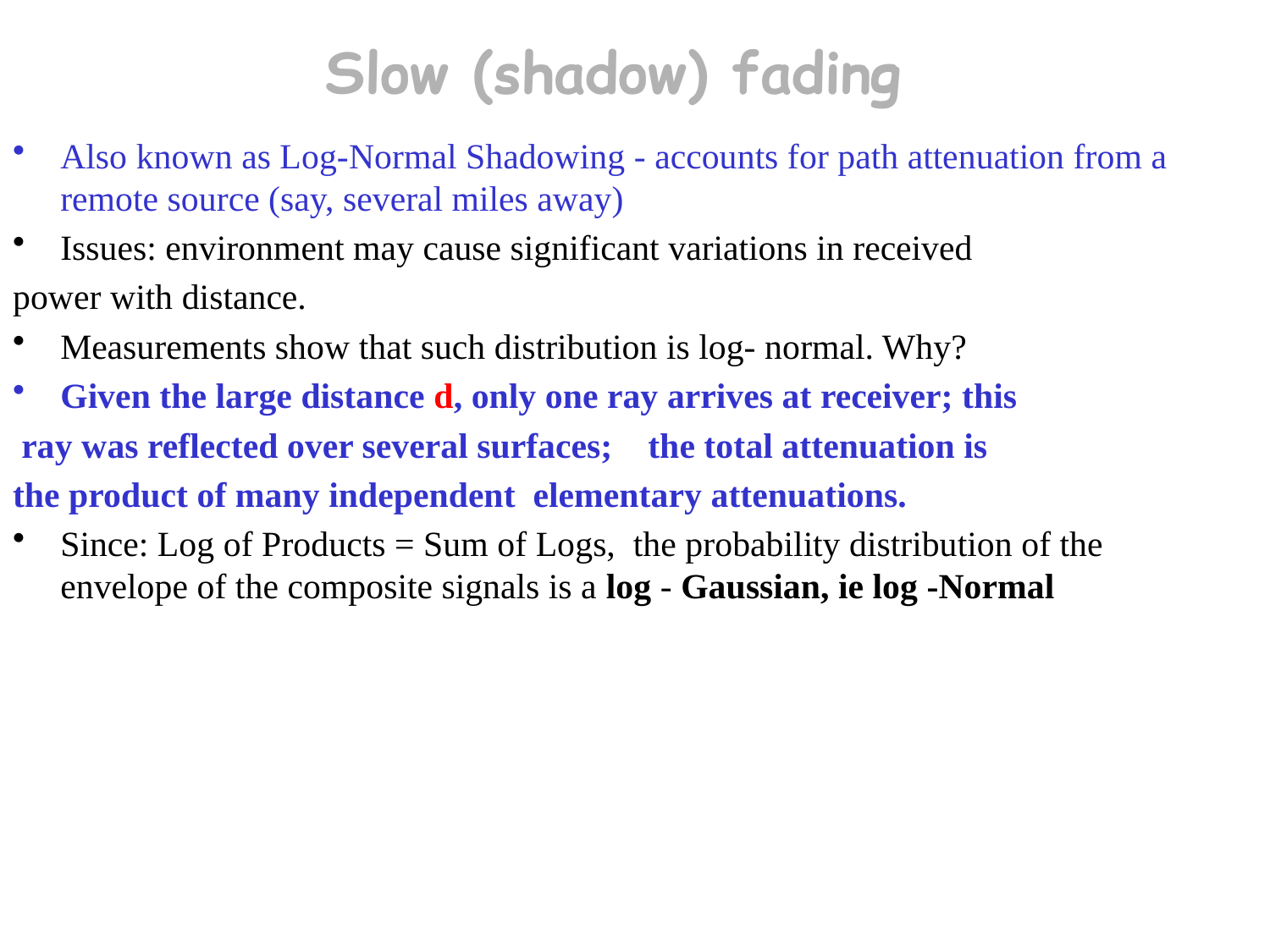

# Slow (shadow) fading
Also known as Log-Normal Shadowing - accounts for path attenuation from a remote source (say, several miles away)
Issues: environment may cause significant variations in received
power with distance.
Measurements show that such distribution is log- normal. Why?
Given the large distance d, only one ray arrives at receiver; this
 ray was reflected over several surfaces;    the total attenuation is
the product of many independent  elementary attenuations.
Since: Log of Products = Sum of Logs,  the probability distribution of the envelope of the composite signals is a log - Gaussian, ie log -Normal